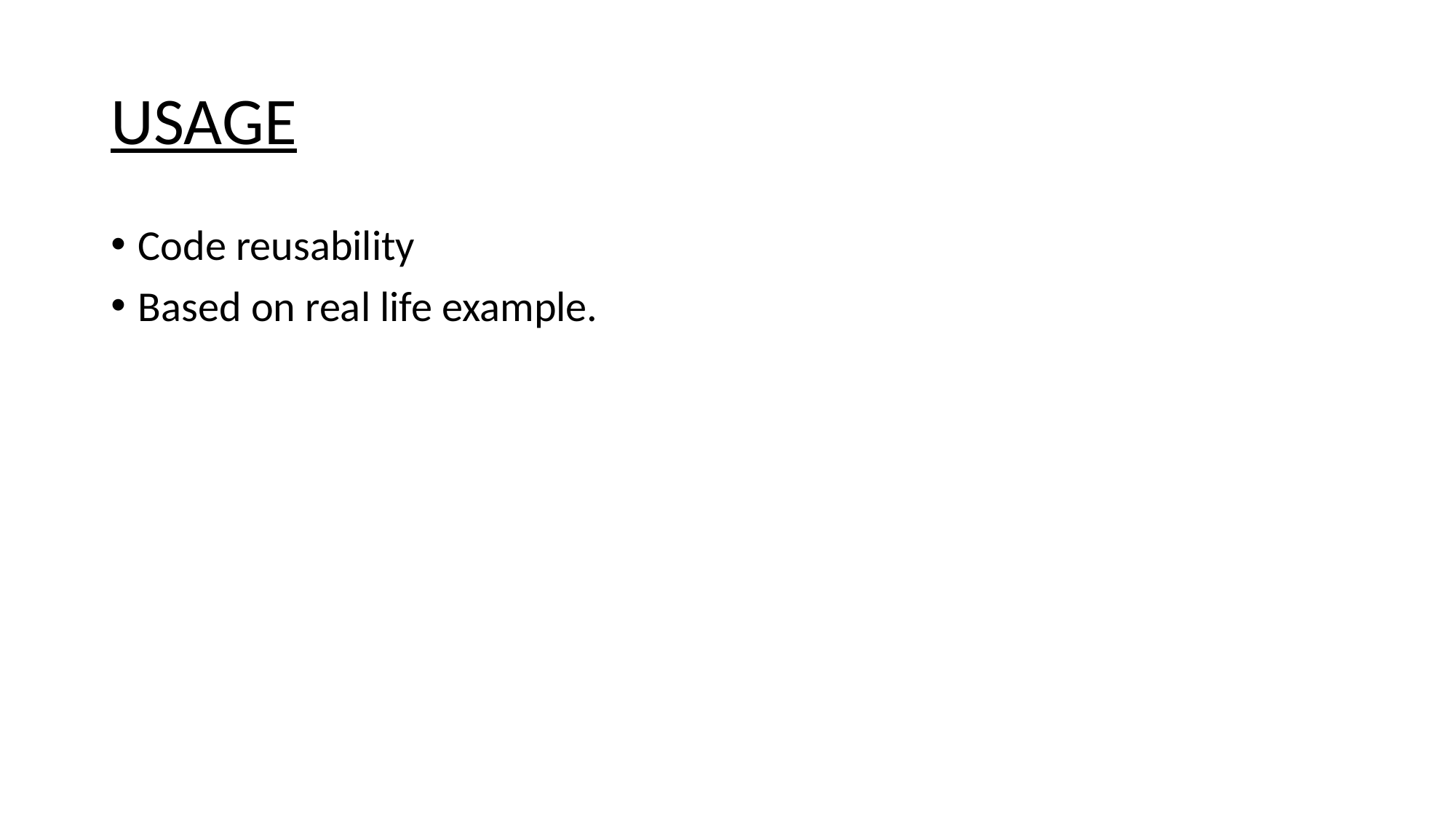

# USAGE
Code reusability
Based on real life example.